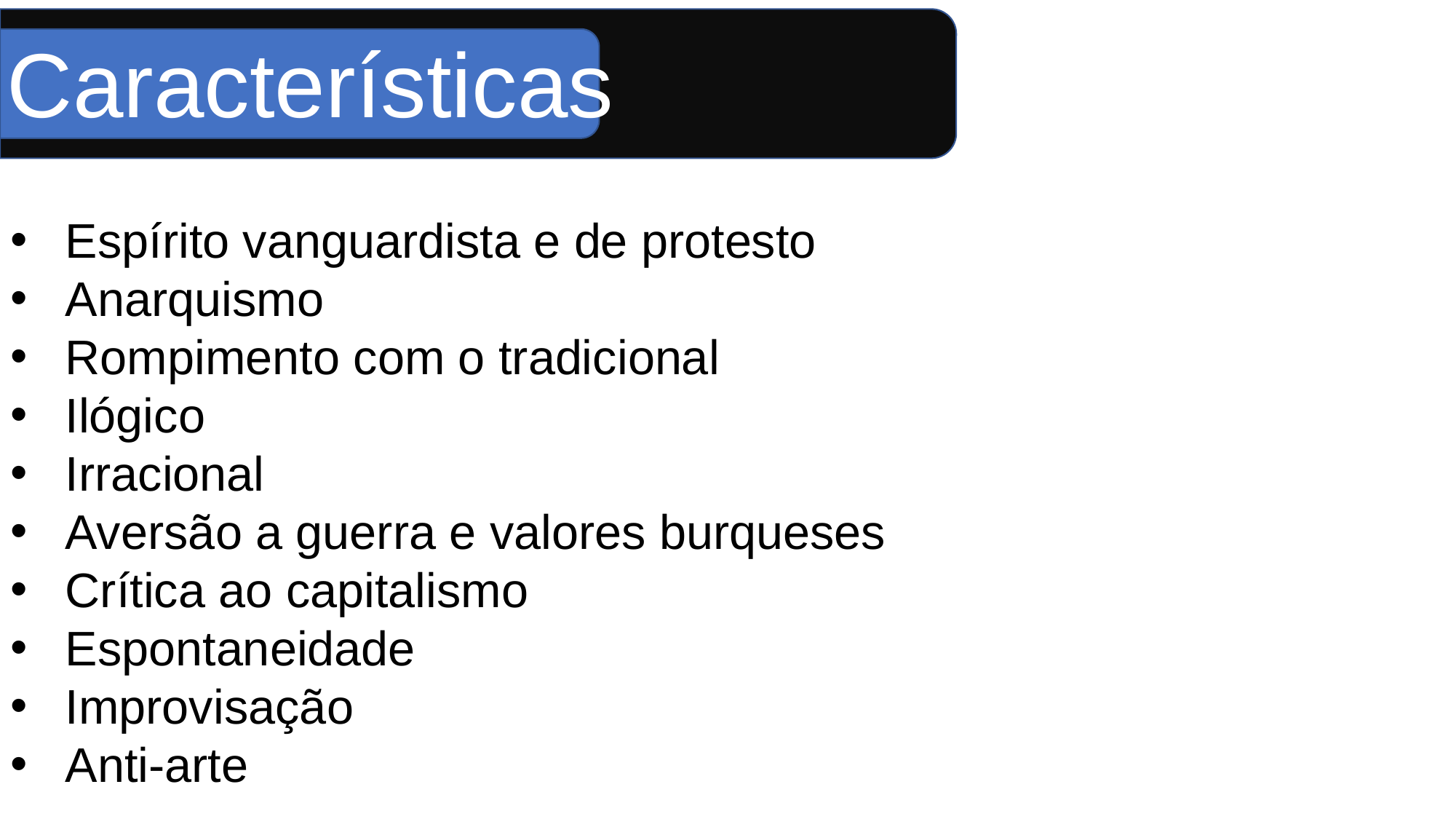

Características
Espírito vanguardista e de protesto
Anarquismo
Rompimento com o tradicional
Ilógico
Irracional
Aversão a guerra e valores burqueses
Crítica ao capitalismo
Espontaneidade
Improvisação
Anti-arte